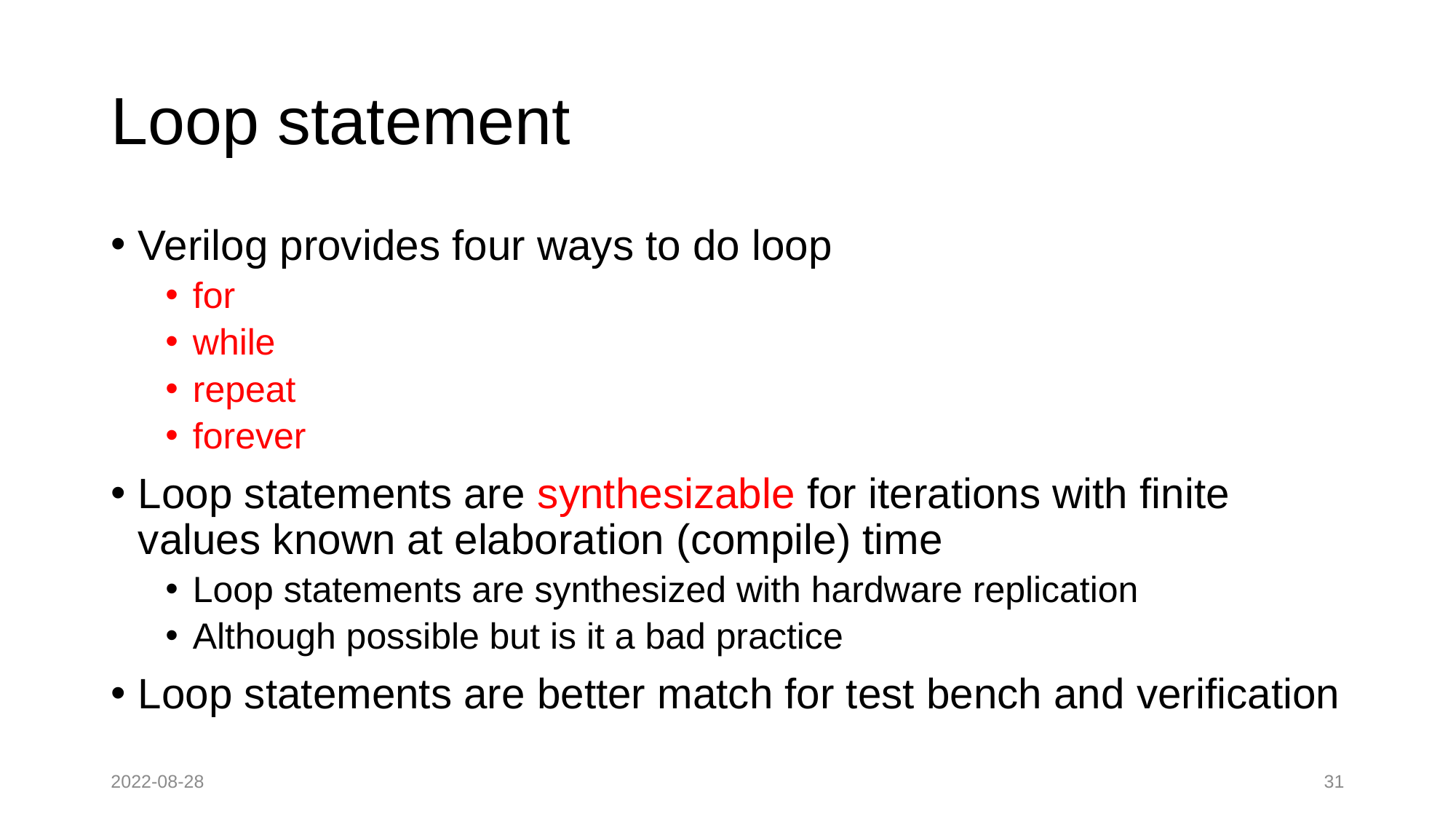

# Loop statement
Verilog provides four ways to do loop
for
while
repeat
forever
Loop statements are synthesizable for iterations with finite values known at elaboration (compile) time
Loop statements are synthesized with hardware replication
Although possible but is it a bad practice
Loop statements are better match for test bench and verification
2022-08-28
31